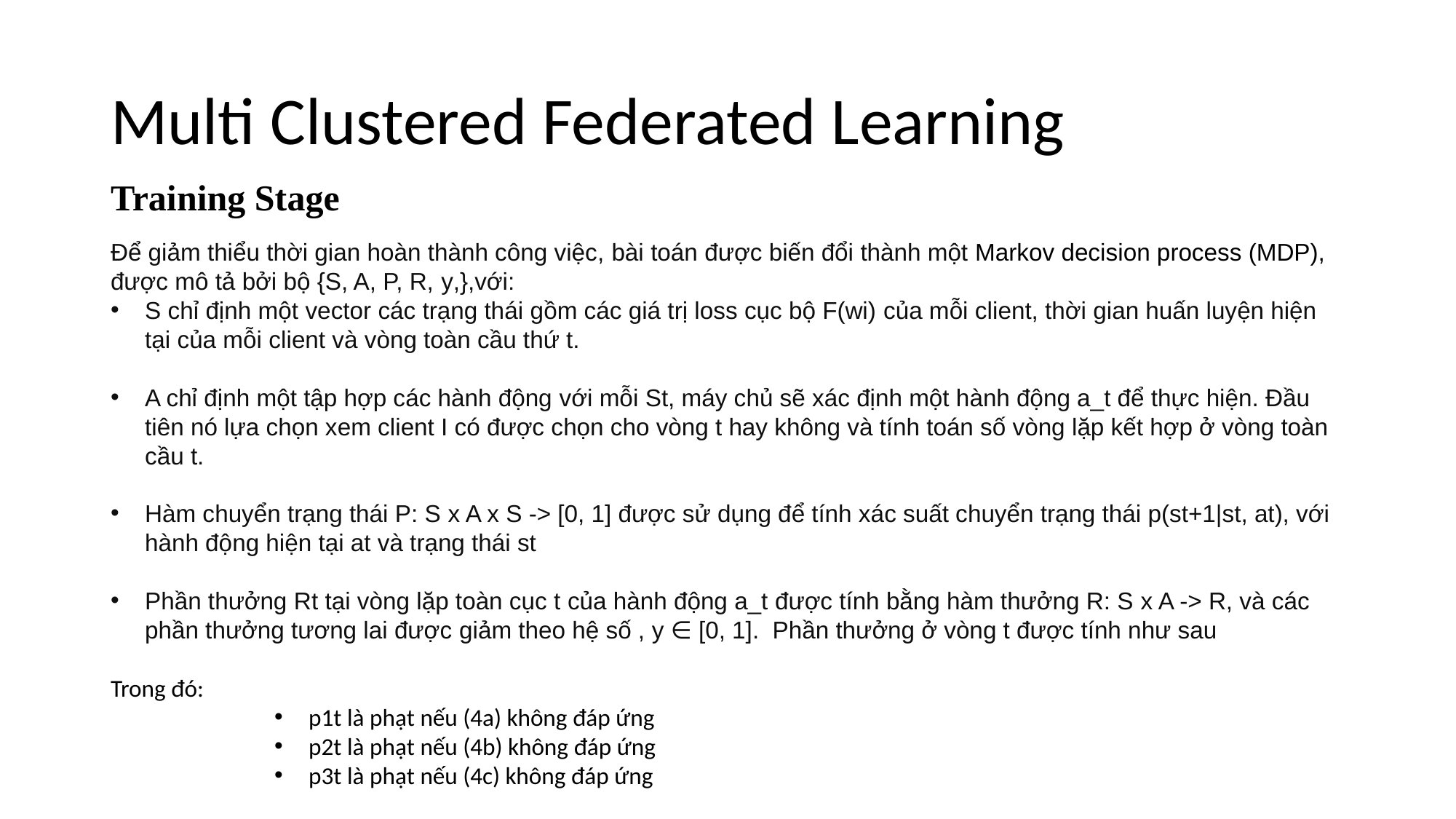

# Multi Clustered Federated Learning
Training Stage

Để giảm thiểu thời gian hoàn thành công việc, bài toán được biến đổi thành một Markov decision process (MDP), được mô tả bởi bộ {S, A, P, R, y,},với:
S chỉ định một vector các trạng thái gồm các giá trị loss cục bộ F(wi) của mỗi client, thời gian huấn luyện hiện tại của mỗi client và vòng toàn cầu thứ t.

A chỉ định một tập hợp các hành động với mỗi St, máy chủ sẽ xác định một hành động a_t để thực hiện. Đầu tiên nó lựa chọn xem client I có được chọn cho vòng t hay không và tính toán số vòng lặp kết hợp ở vòng toàn cầu t.

Hàm chuyển trạng thái P: S x A x S -> [0, 1] được sử dụng để tính xác suất chuyển trạng thái p(st+1|st, at), với hành động hiện tại at và trạng thái st

Phần thưởng Rt tại vòng lặp toàn cục t của hành động a_t được tính bằng hàm thưởng R: S x A -> R, và các phần thưởng tương lai được giảm theo hệ số , y ∈ [0, 1].  Phần thưởng ở vòng t được tính như sau

Trong đó:
p1t là phạt nếu (4a) không đáp ứng
p2t là phạt nếu (4b) không đáp ứng
p3t là phạt nếu (4c) không đáp ứng